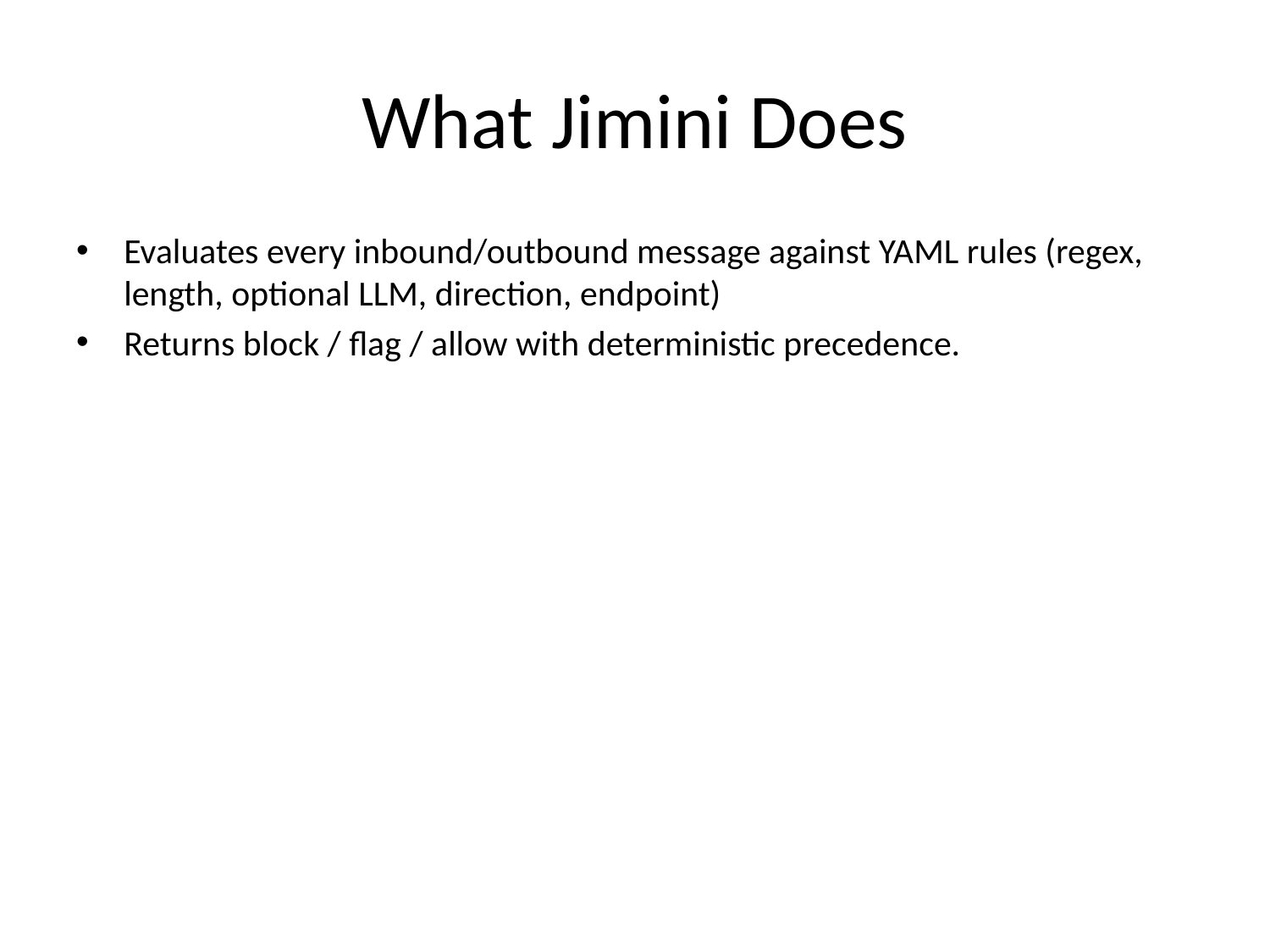

# What Jimini Does
Evaluates every inbound/outbound message against YAML rules (regex, length, optional LLM, direction, endpoint)
Returns block / flag / allow with deterministic precedence.